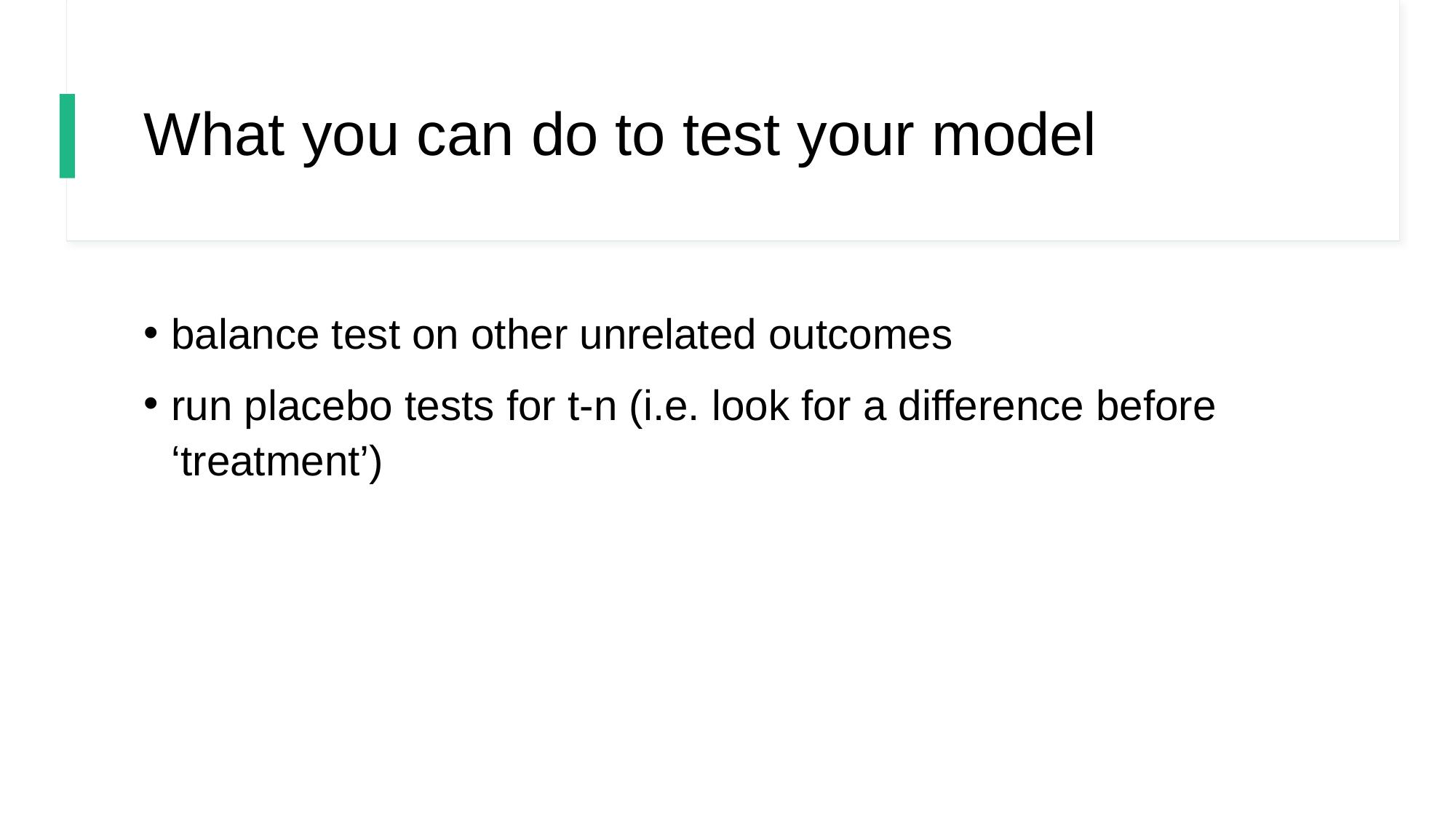

# What you can do to test your model
balance test on other unrelated outcomes
run placebo tests for t-n (i.e. look for a difference before ‘treatment’)